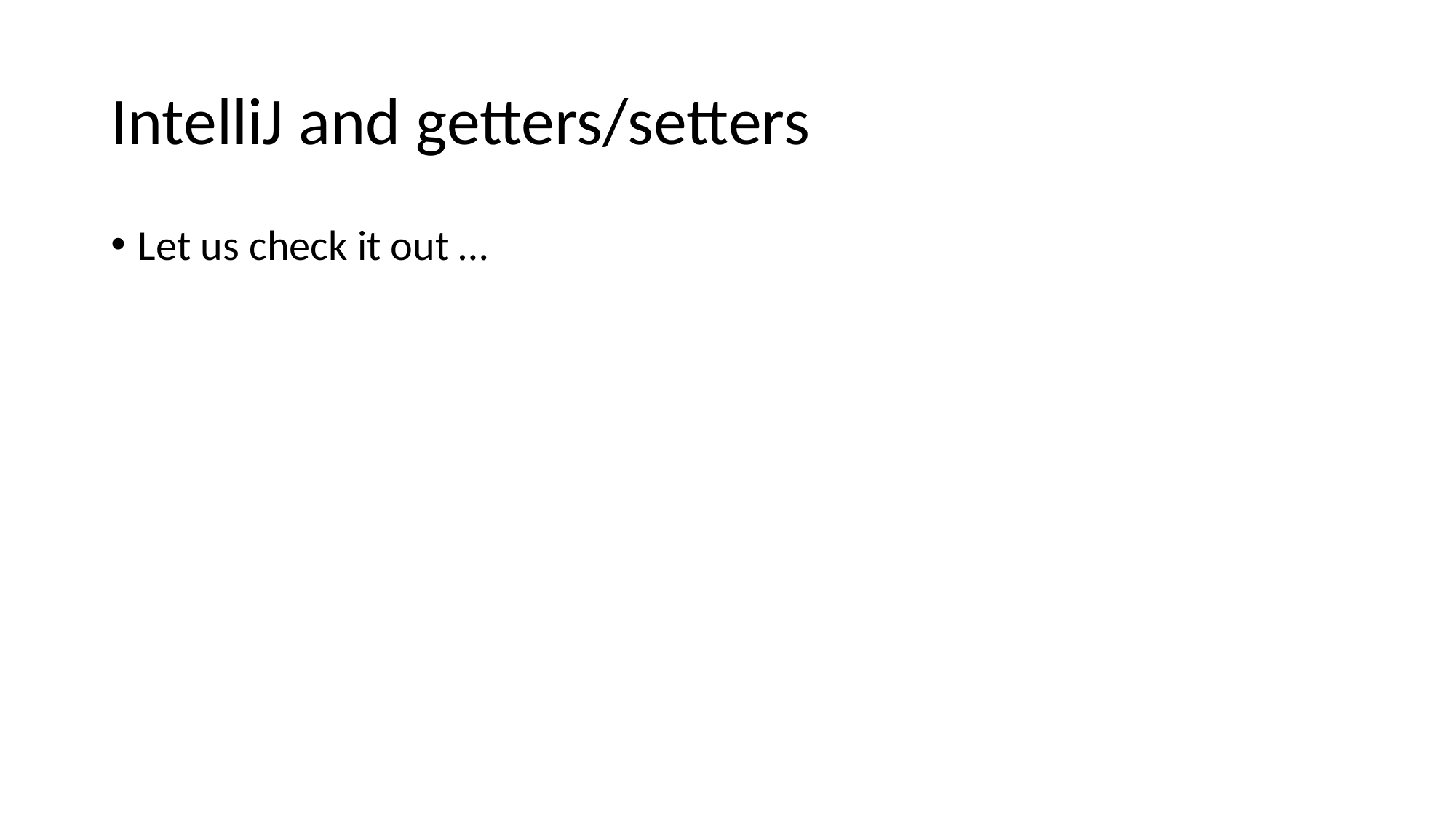

# IntelliJ and getters/setters
Let us check it out …